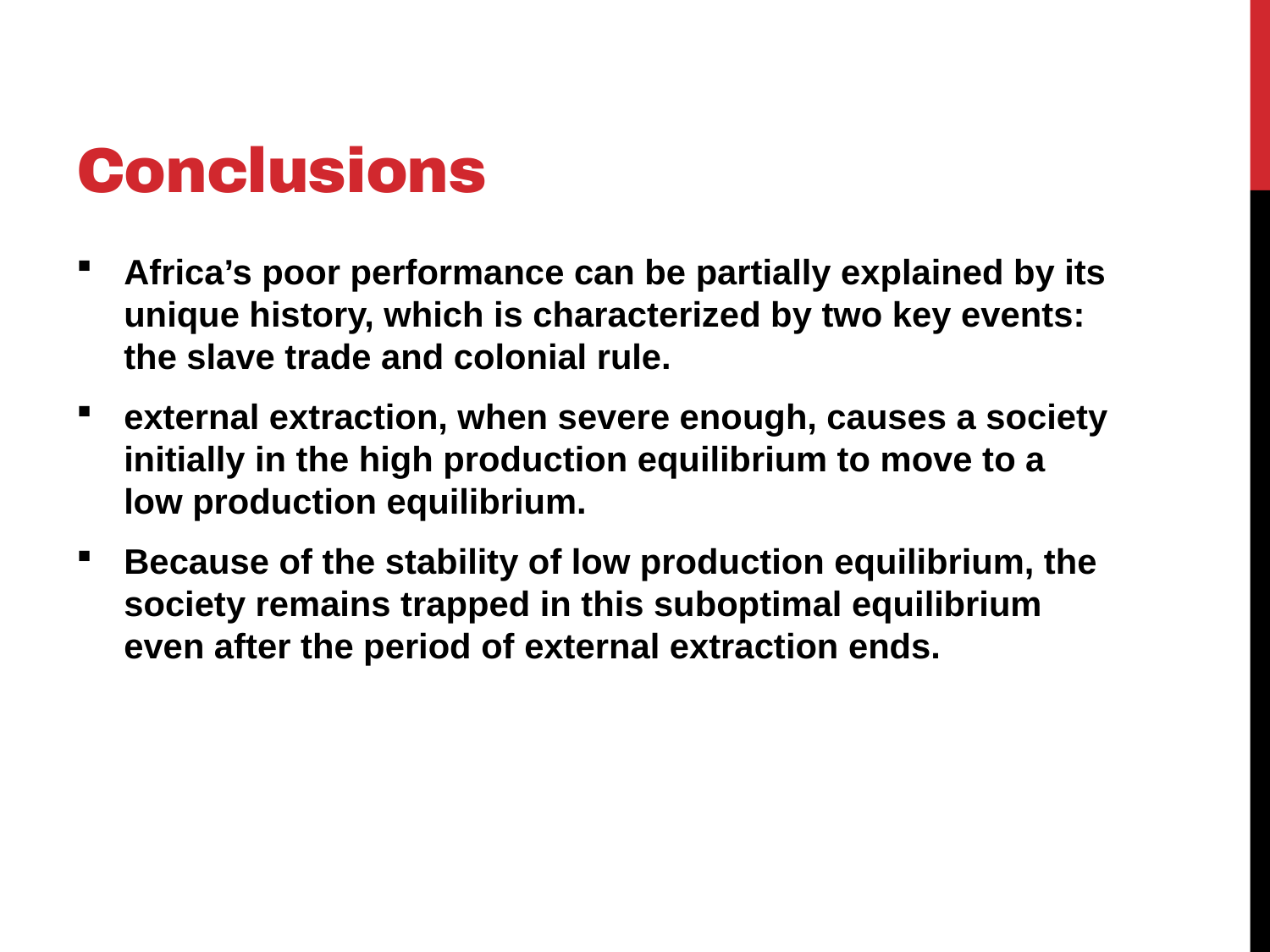

# Conclusions
Africa’s poor performance can be partially explained by its unique history, which is characterized by two key events: the slave trade and colonial rule.
external extraction, when severe enough, causes a society initially in the high production equilibrium to move to a low production equilibrium.
Because of the stability of low production equilibrium, the society remains trapped in this suboptimal equilibrium even after the period of external extraction ends.